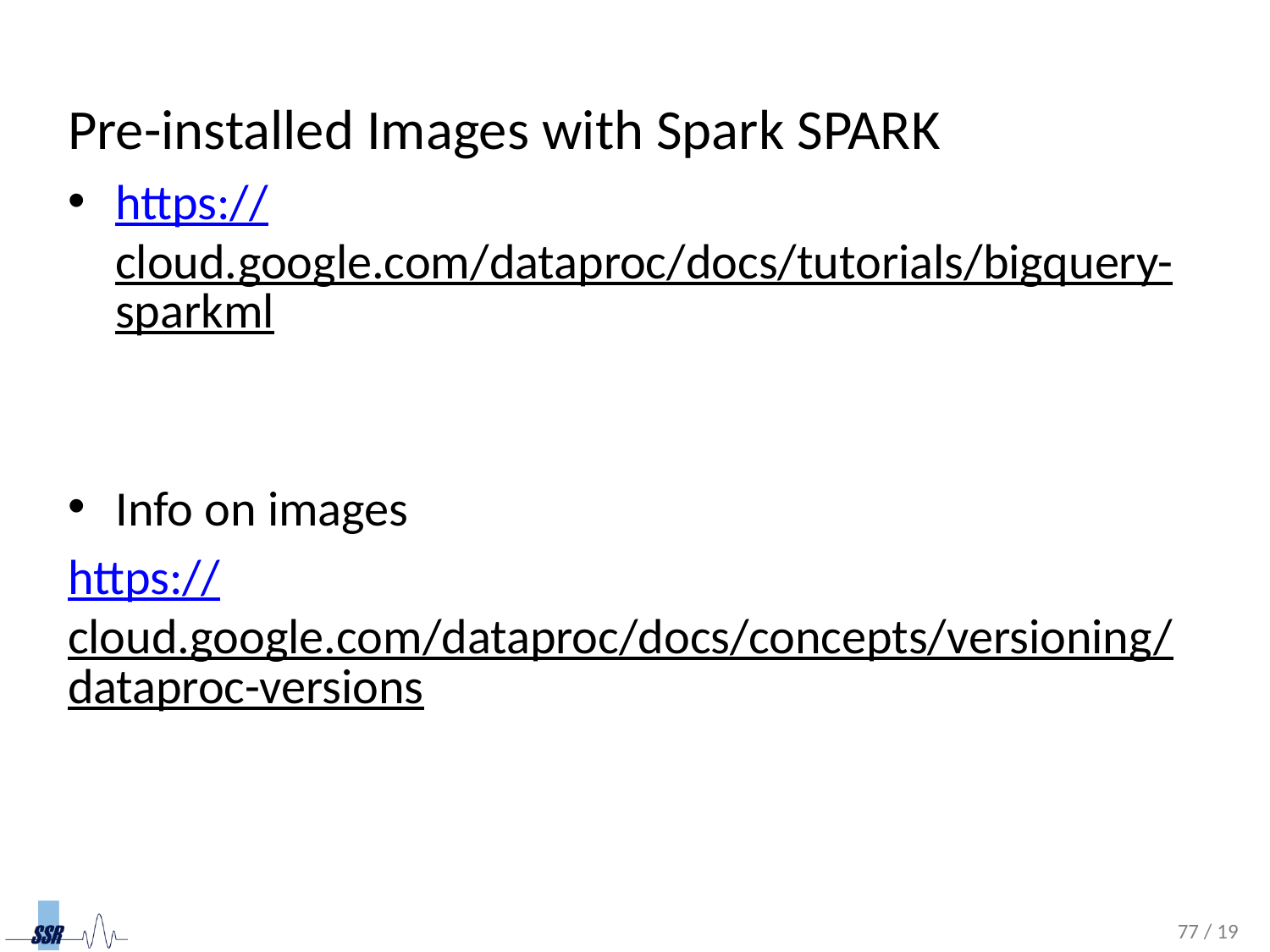

Pre-installed Images with Spark SPARK
https://cloud.google.com/dataproc/docs/tutorials/bigquery-sparkml

Info on images
https://cloud.google.com/dataproc/docs/concepts/versioning/dataproc-versions